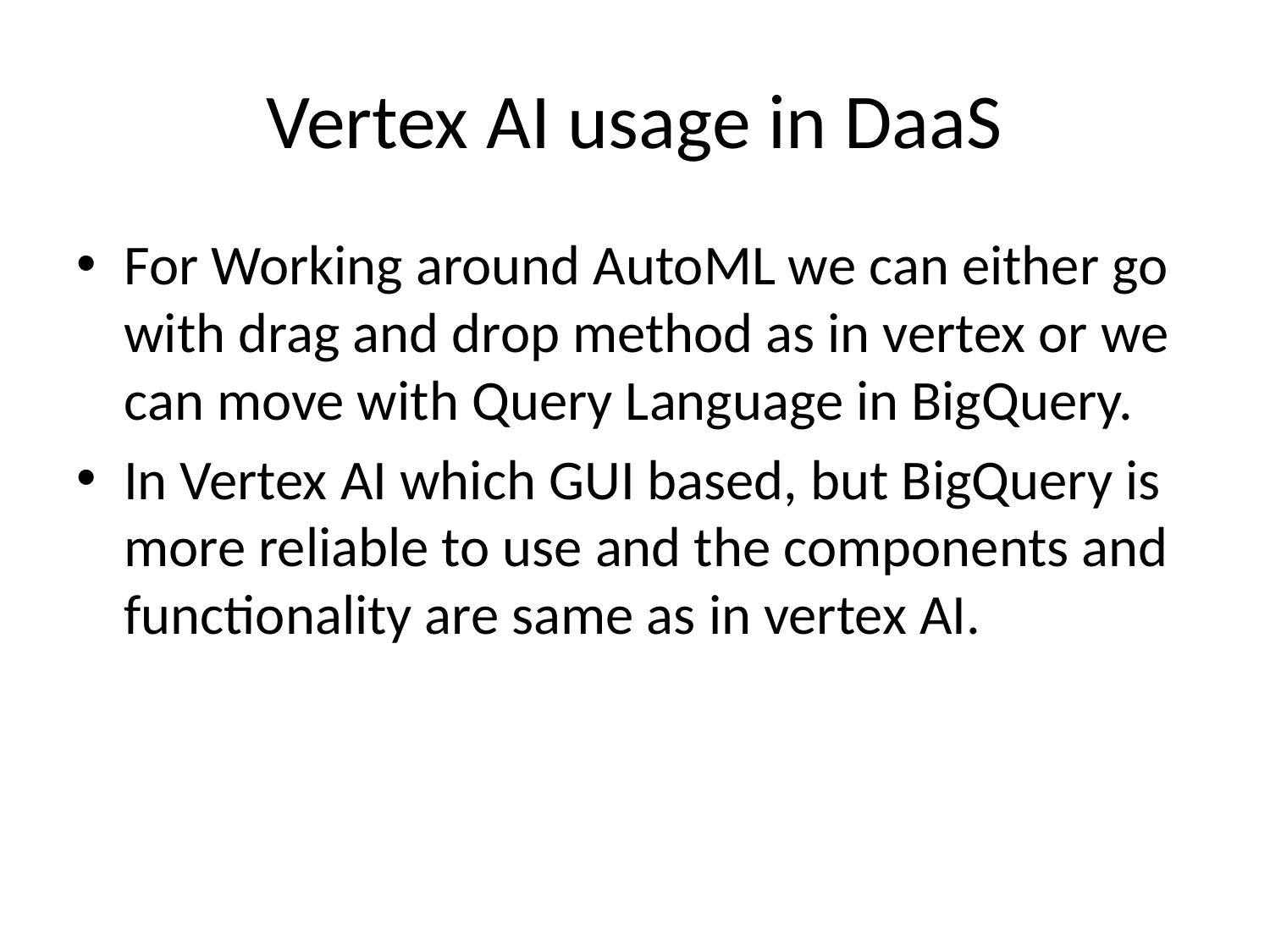

# Vertex AI usage in DaaS
For Working around AutoML we can either go with drag and drop method as in vertex or we can move with Query Language in BigQuery.
In Vertex AI which GUI based, but BigQuery is more reliable to use and the components and functionality are same as in vertex AI.